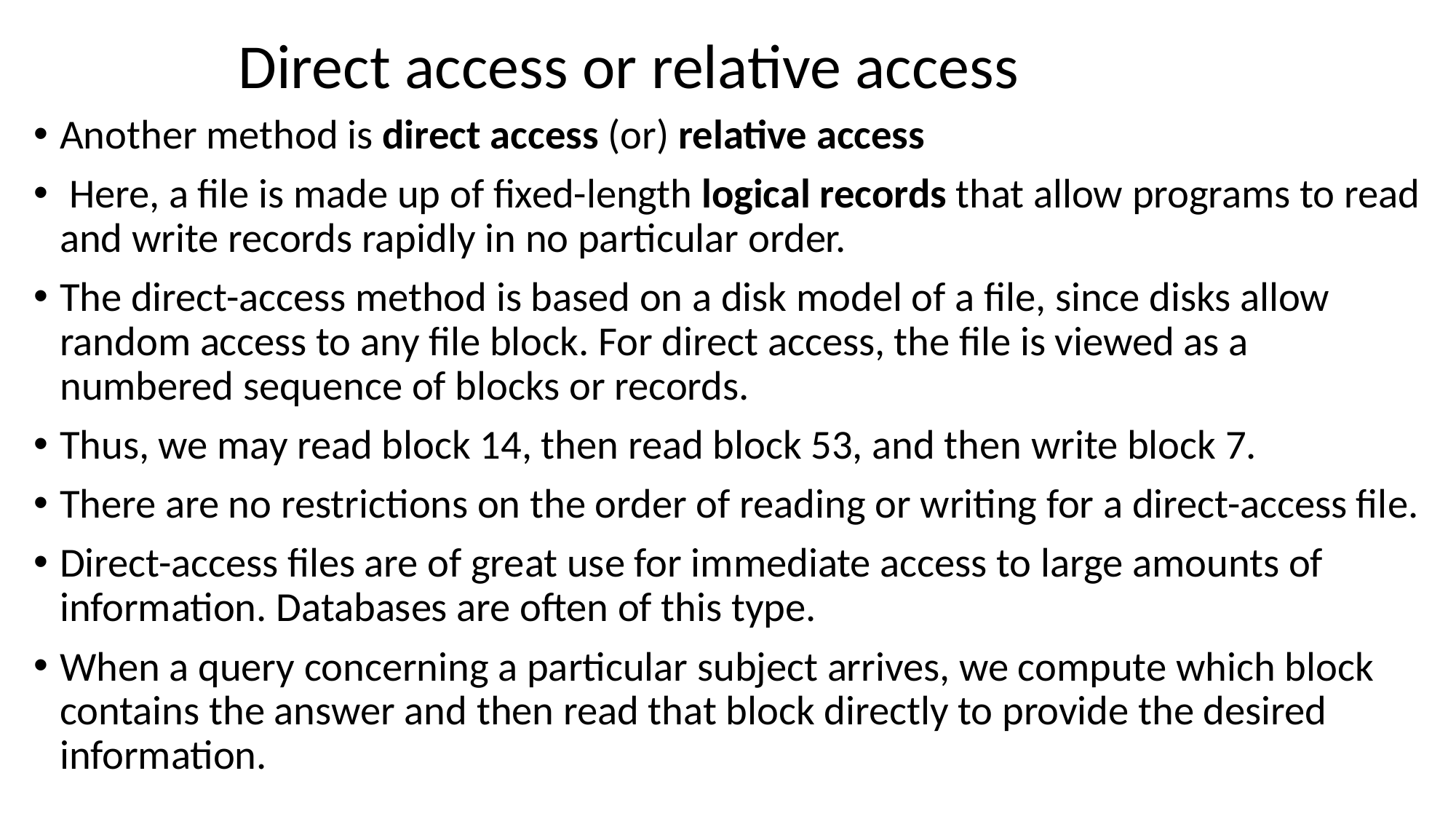

# Direct access or relative access
Another method is direct access (or) relative access
 Here, a file is made up of fixed-length logical records that allow programs to read and write records rapidly in no particular order.
The direct-access method is based on a disk model of a file, since disks allow random access to any file block. For direct access, the file is viewed as a numbered sequence of blocks or records.
Thus, we may read block 14, then read block 53, and then write block 7.
There are no restrictions on the order of reading or writing for a direct-access file.
Direct-access files are of great use for immediate access to large amounts of information. Databases are often of this type.
When a query concerning a particular subject arrives, we compute which block contains the answer and then read that block directly to provide the desired information.